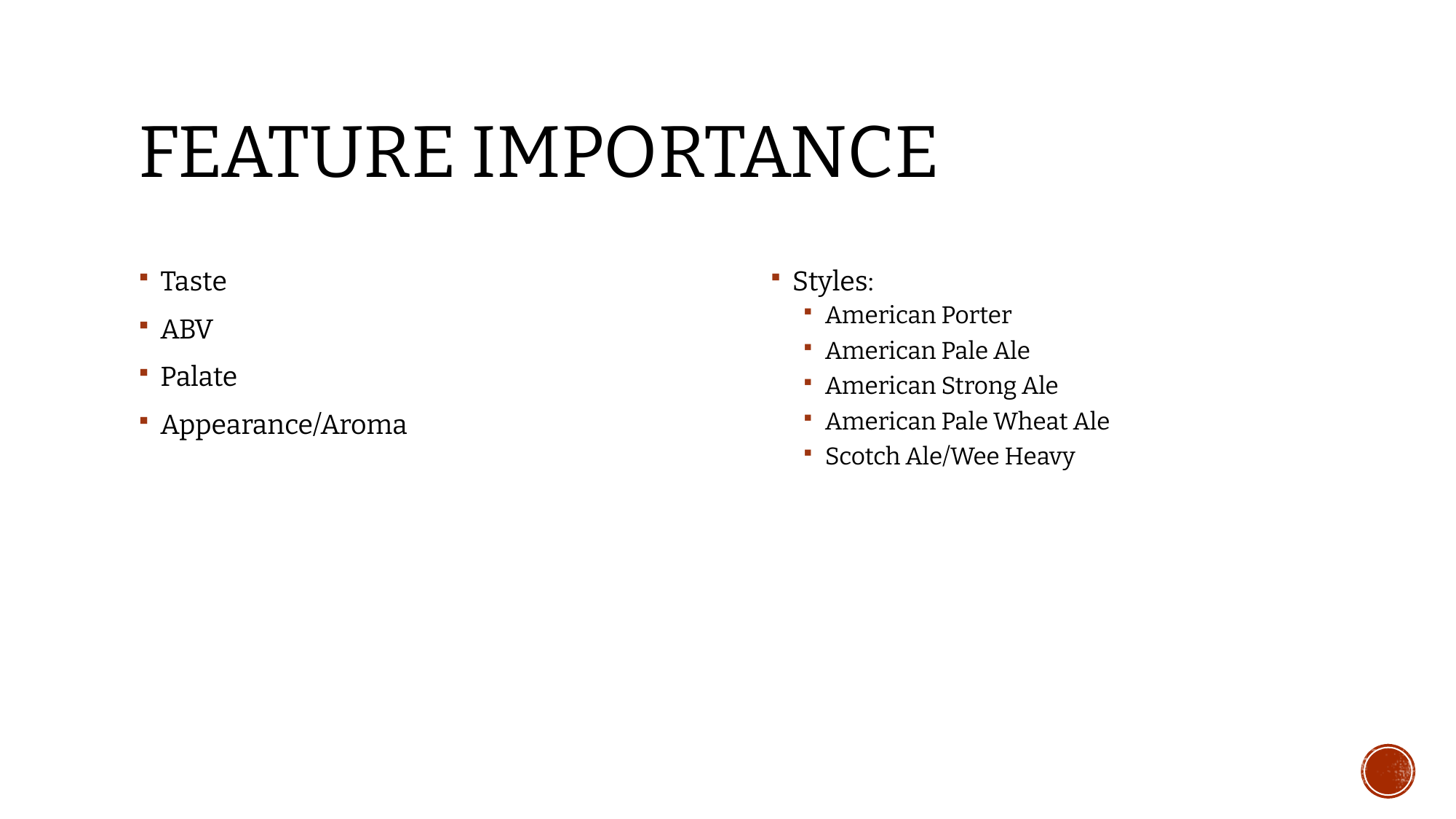

# Feature Importance
Taste
ABV
Palate
Appearance/Aroma
Styles:
American Porter
American Pale Ale
American Strong Ale
American Pale Wheat Ale
Scotch Ale/Wee Heavy